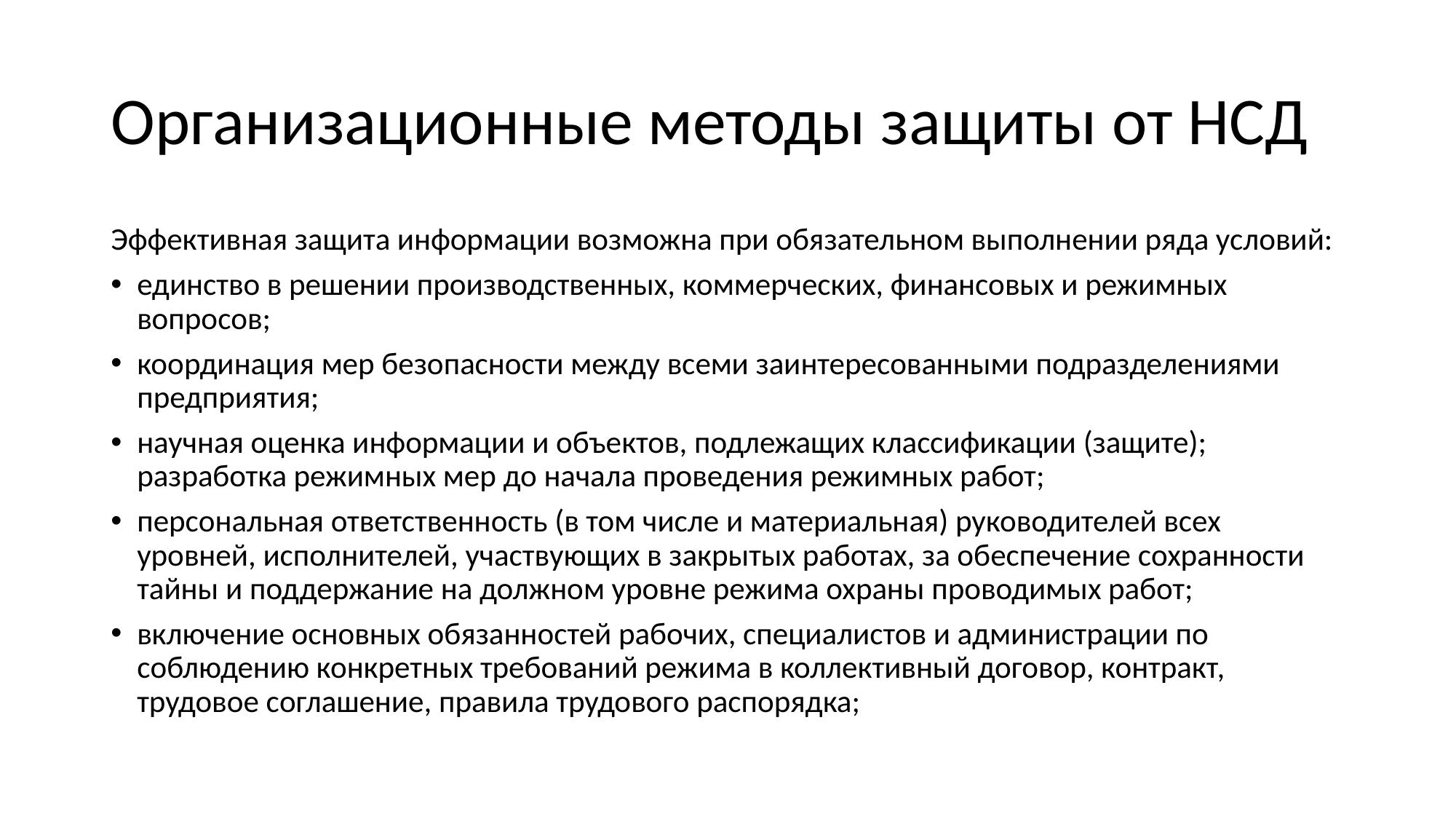

# Организационные методы защиты от НСД
Эффективная защита информации возможна при обязательном выполнении ряда условий:
единство в решении производственных, коммерческих, финансовых и режимных вопросов;
координация мер безопасности между всеми заинтересованными подразделениями предприятия;
научная оценка информации и объектов, подлежащих классификации (защите); разработка режимных мер до начала проведения режимных работ;
персональная ответственность (в том числе и материальная) руководителей всех уровней, исполнителей, участвующих в закрытых работах, за обеспечение сохранности тайны и поддержание на должном уровне режима охраны проводимых работ;
включение основных обязанностей рабочих, специалистов и администрации по соблюдению конкретных требований режима в коллективный договор, контракт, трудовое соглашение, правила трудового распорядка;